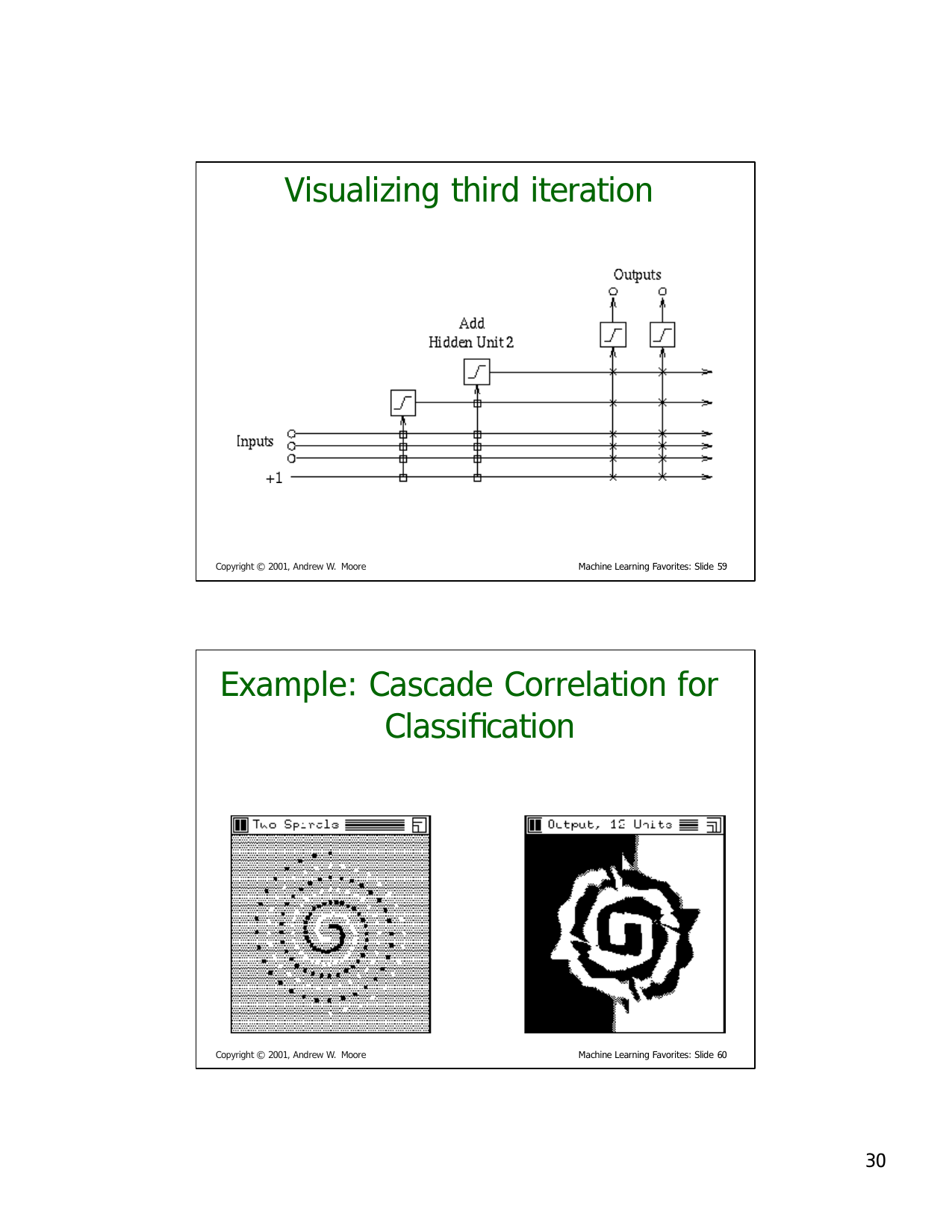

# Visualizing third iteration

Copyright © 2001, Andrew W. Moore
Machine Learning Favorites: Slide 59

Example: Cascade Correlation for  Classification

Copyright © 2001, Andrew W. Moore
Machine Learning Favorites: Slide 60
30